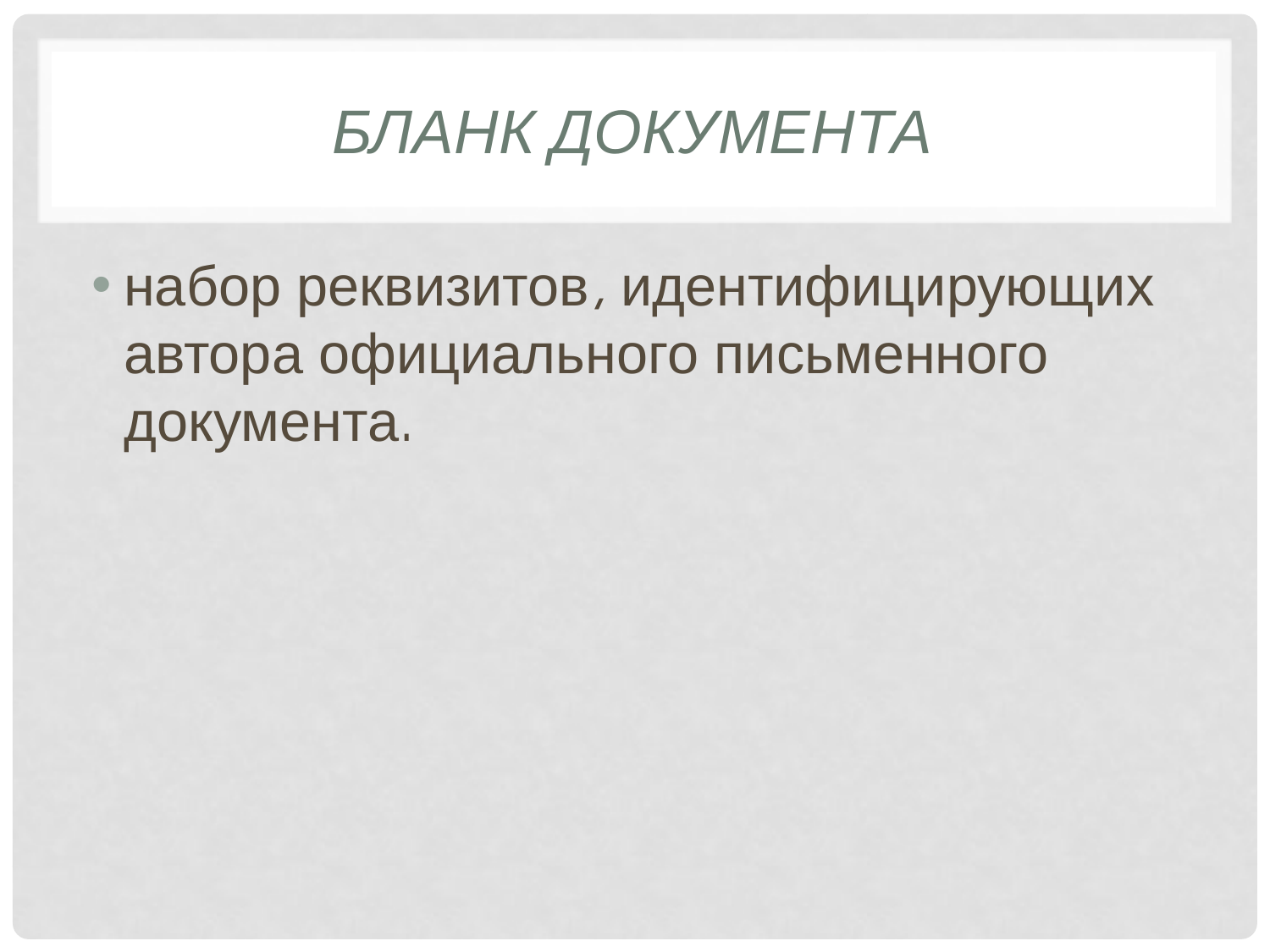

# Бланк документа
набор реквизитов, идентифицирующих автора официального письменного документа.